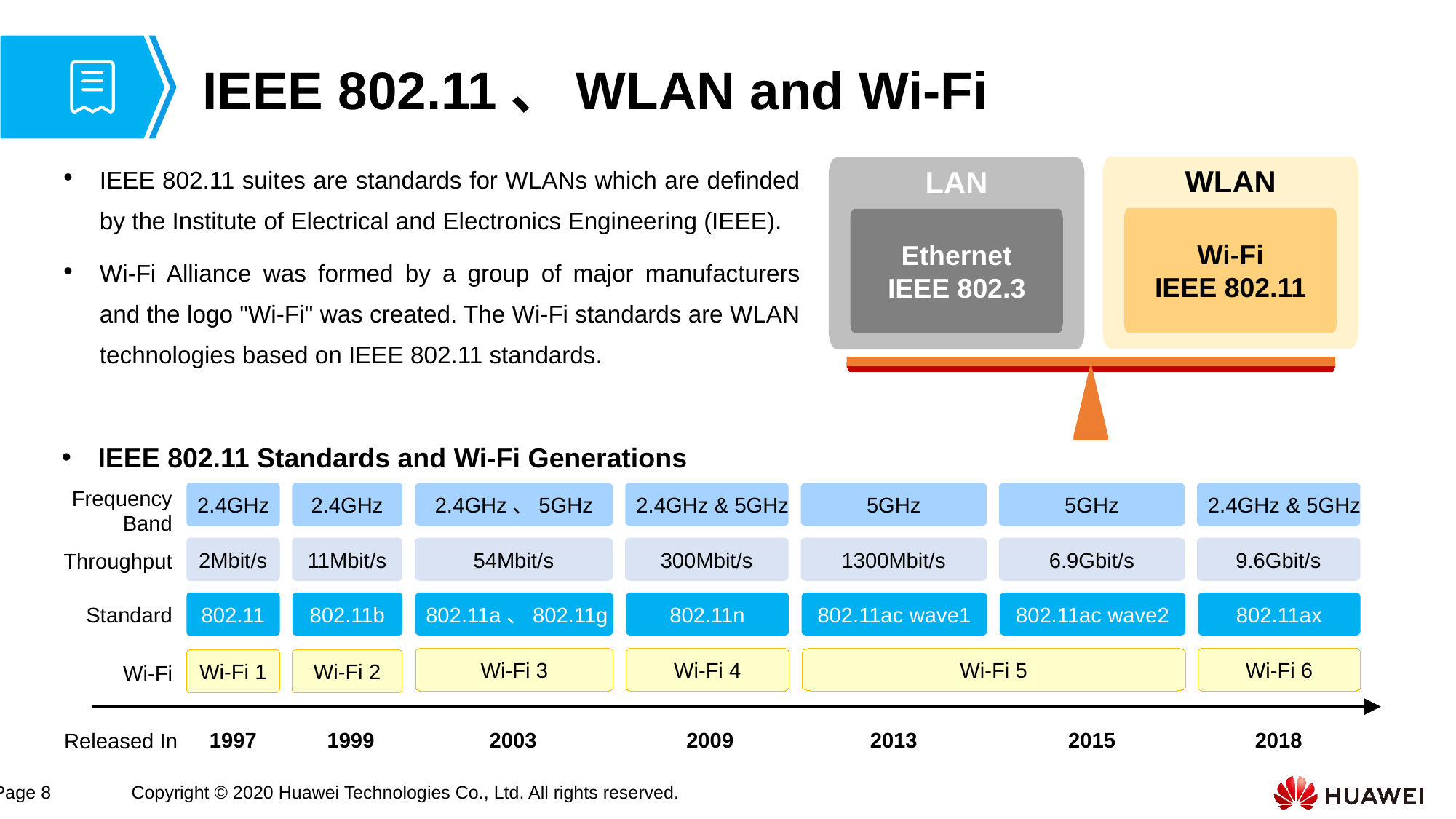

# IEEE 802.11、WLAN and Wi-Fi
IEEE 802.11 suites are standards for WLANs which are definded by the Institute of Electrical and Electronics Engineering (IEEE).
Wi-Fi Alliance was formed by a group of major manufacturers and the logo "Wi-Fi" was created. The Wi-Fi standards are WLAN technologies based on IEEE 802.11 standards.
WLAN
LAN
Wi-Fi
IEEE 802.11
Ethernet
IEEE 802.3

IEEE 802.11 Standards and Wi-Fi Generations
Frequency
Band
2.4GHz
2.4GHz
2.4GHz、5GHz
2.4GHz & 5GHz
5GHz
5GHz
2.4GHz & 5GHz
2Mbit/s
11Mbit/s
54Mbit/s
300Mbit/s
1300Mbit/s
6.9Gbit/s
9.6Gbit/s
Throughput
802.11
802.11b
802.11a、802.11g
802.11n
802.11ac wave1
802.11ac wave2
802.11ax
Standard
Wi-Fi 3
Wi-Fi 4
Wi-Fi 5
Wi-Fi 6
Wi-Fi 1
Wi-Fi 2
Wi-Fi
1997
1999
2003
2009
2013
2015
2018
Released In